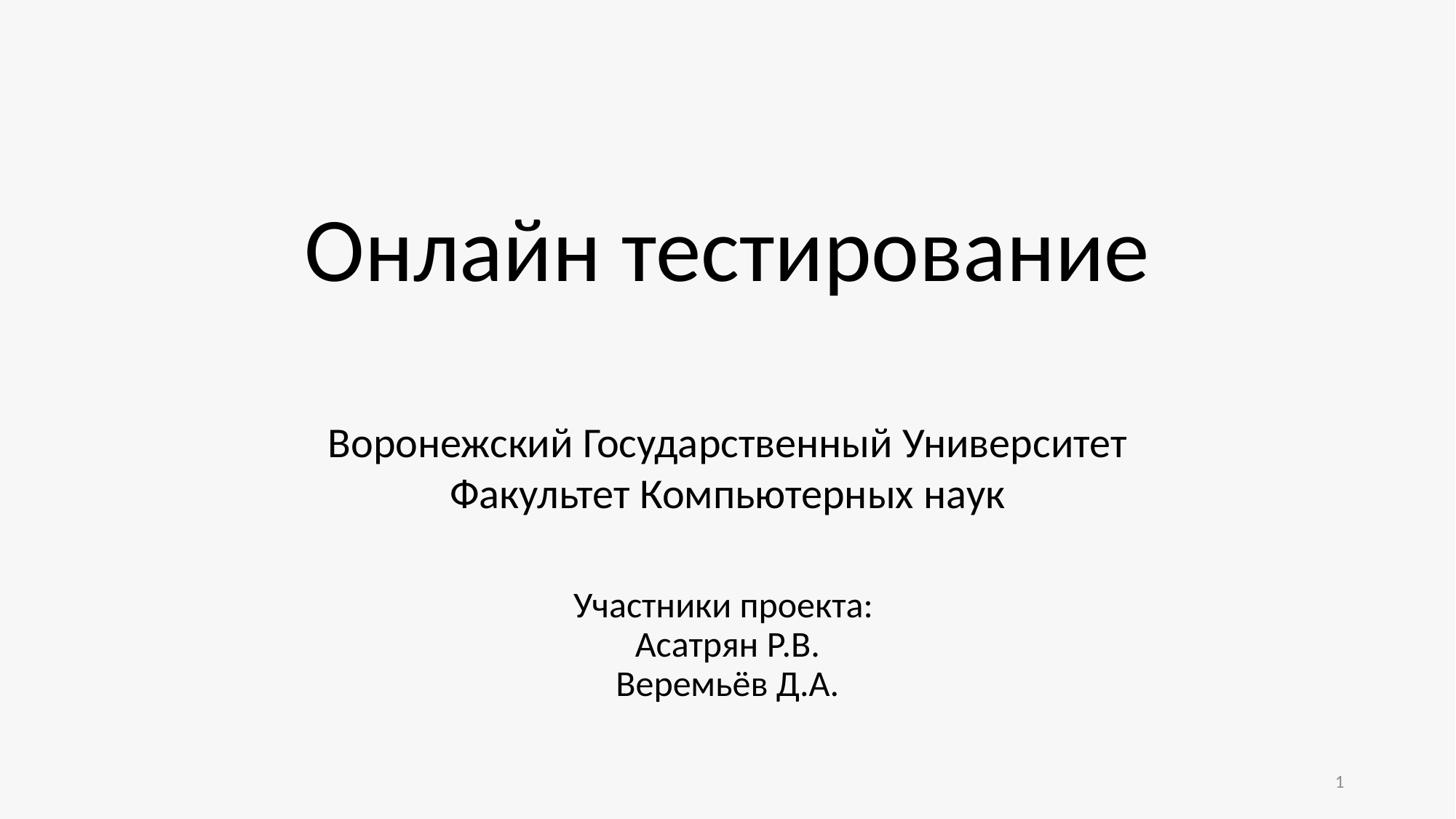

# Онлайн тестирование
Воронежский Государственный Университет
Факультет Компьютерных наук
Участники проекта:
Асатрян Р.В.
Веремьёв Д.А.
1